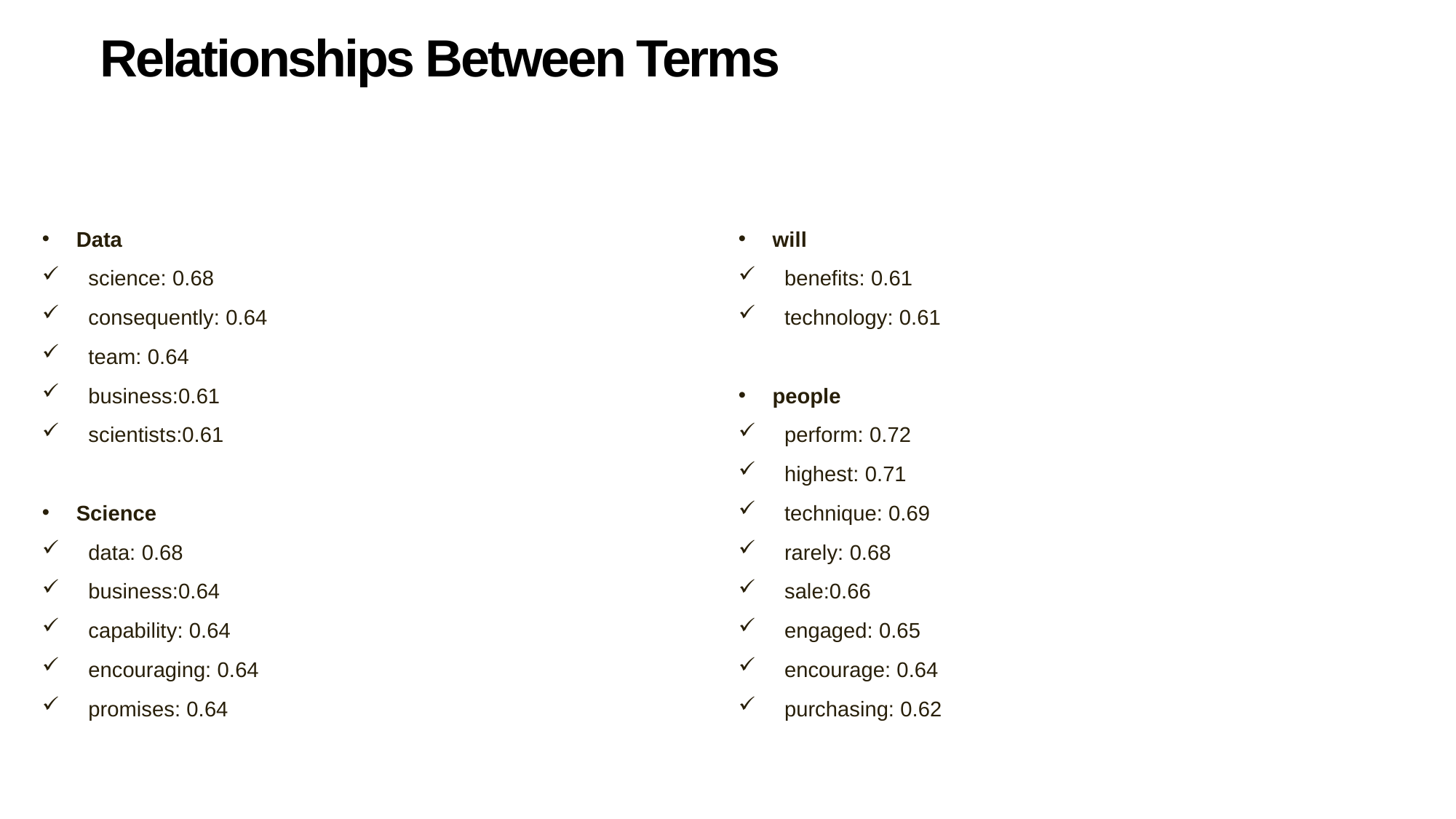

Relationships Between Terms

Data
  science: 0.68
  consequently: 0.64
  team: 0.64
  business:0.61
  scientists:0.61

Science
  data: 0.68
  business:0.64
  capability: 0.64
  encouraging: 0.64
  promises: 0.64

will
  benefits: 0.61
  technology: 0.61

people
  perform: 0.72
  highest: 0.71
  technique: 0.69
  rarely: 0.68
  sale:0.66
  engaged: 0.65
  encourage: 0.64
  purchasing: 0.62